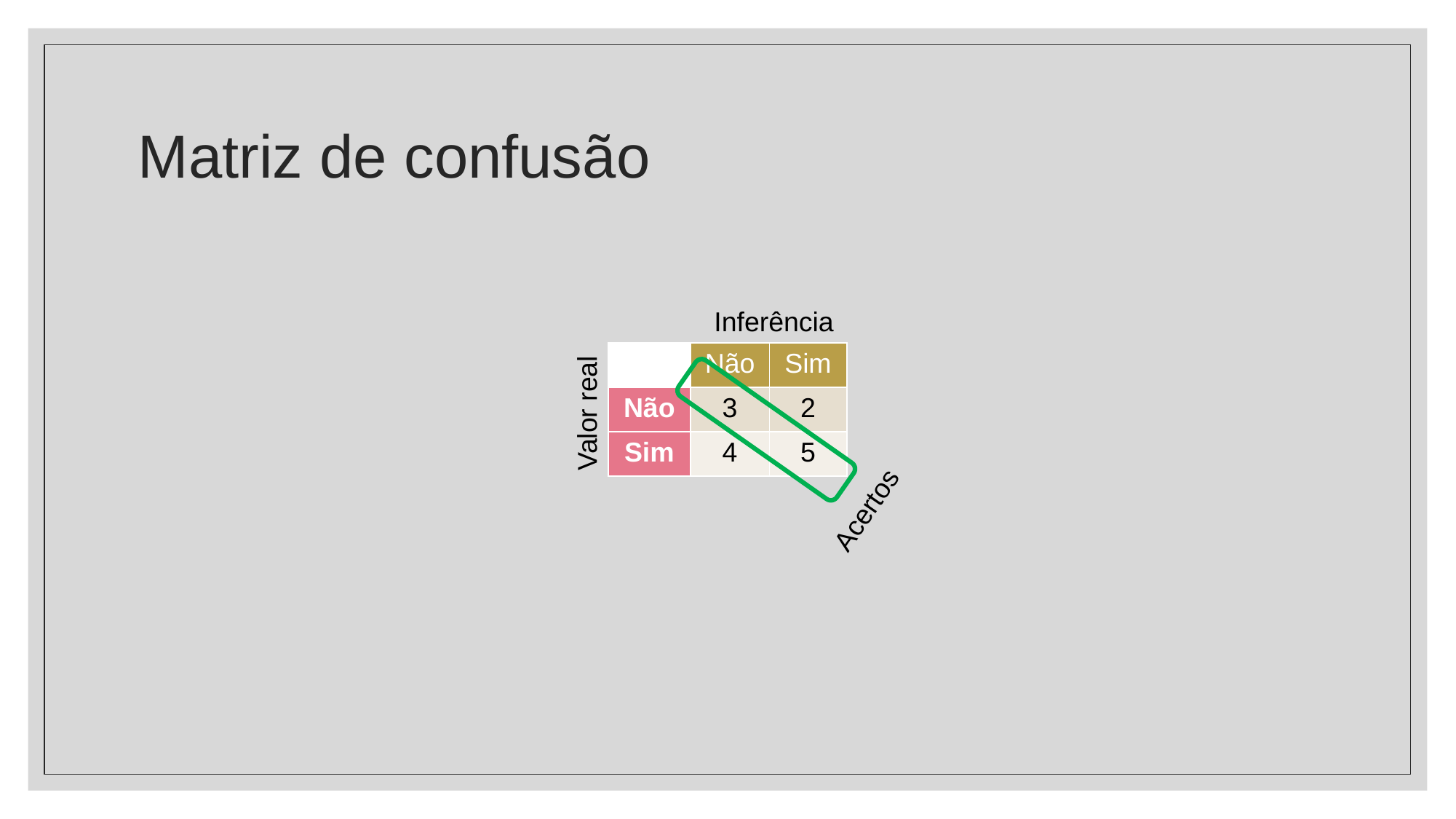

# Matriz de confusão
Inferência

|  | Não | Sim |
| --- | --- | --- |
| Não | 3 | 2 |
| Sim | 4 | 5 |
Valor real
Acertos